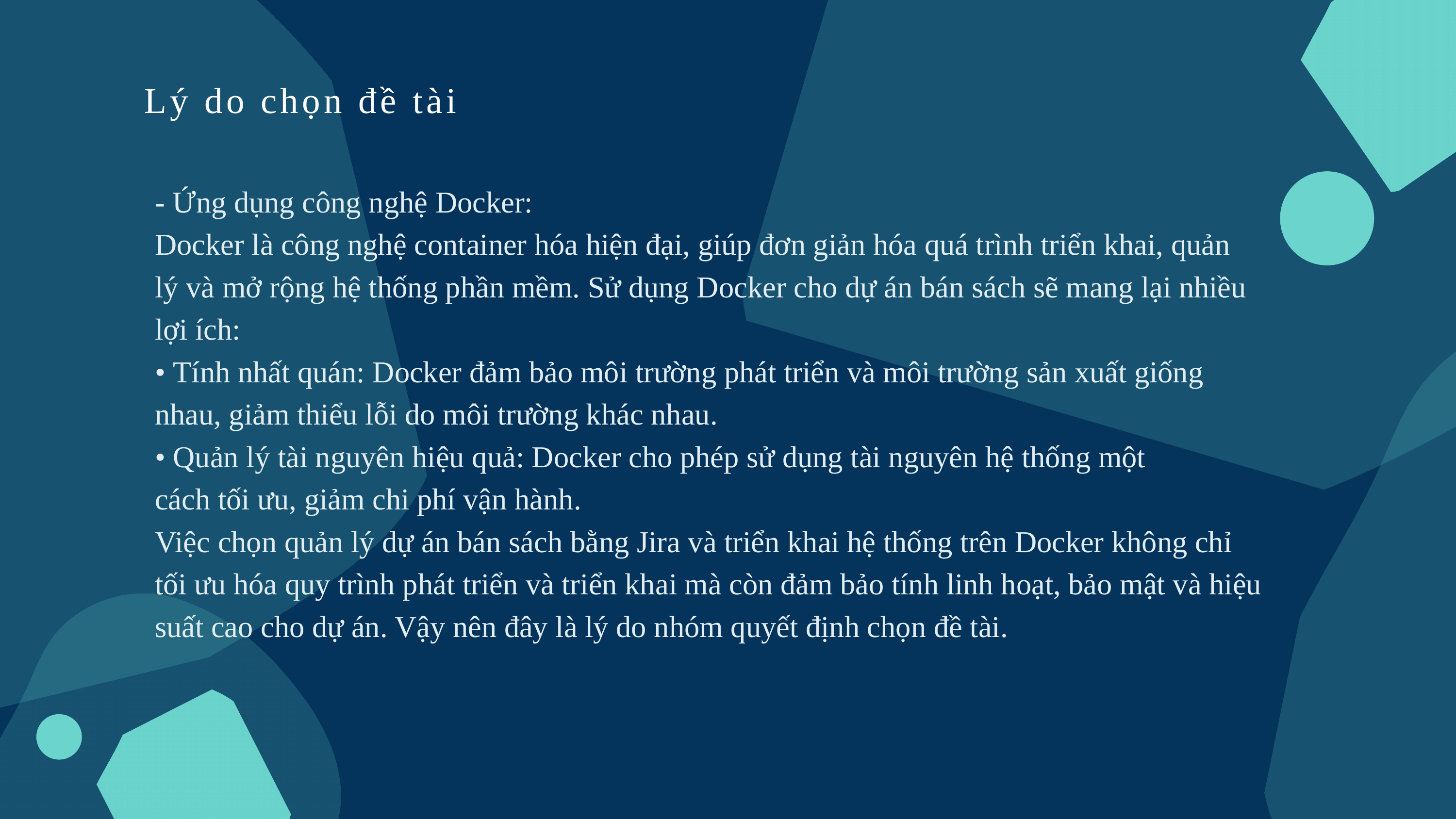

Lý do chọn đề tài

- Ứng dụng công nghệ Docker:
Docker là công nghệ container hóa hiện đại, giúp đơn giản hóa quá trình triển khai, quản
lý và mở rộng hệ thống phần mềm. Sử dụng Docker cho dự án bán sách sẽ mang lại nhiều
lợi ích:
• Tính nhất quán: Docker đảm bảo môi trường phát triển và môi trường sản xuất giống
nhau, giảm thiểu lỗi do môi trường khác nhau.
• Quản lý tài nguyên hiệu quả: Docker cho phép sử dụng tài nguyên hệ thống một
cách tối ưu, giảm chi phí vận hành.
Việc chọn quản lý dự án bán sách bằng Jira và triển khai hệ thống trên Docker không chỉ
tối ưu hóa quy trình phát triển và triển khai mà còn đảm bảo tính linh hoạt, bảo mật và hiệu
suất cao cho dự án. Vậy nên đây là lý do nhóm quyết định chọn đề tài.